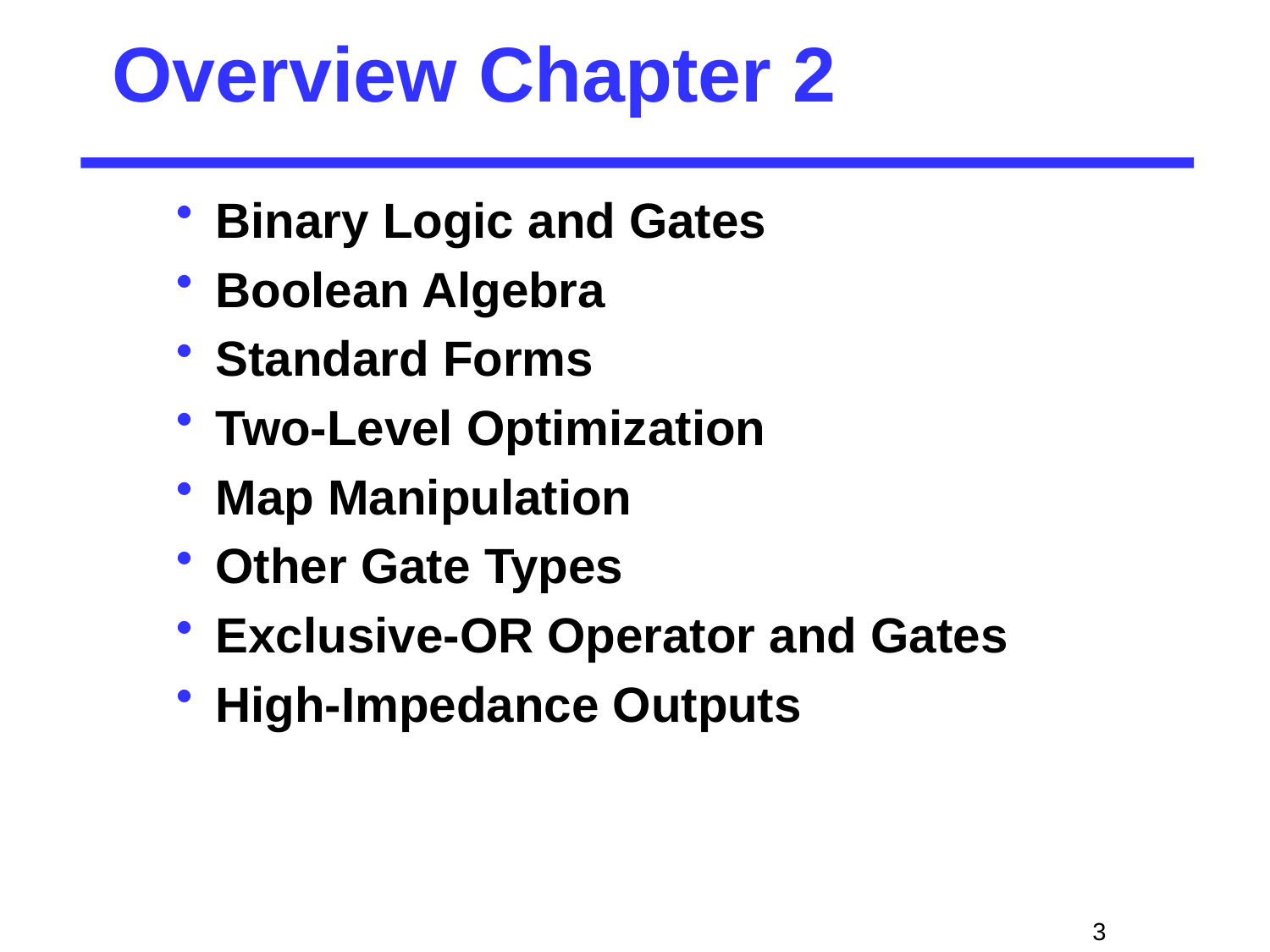

# Overview Chapter 2
Binary Logic and Gates
Boolean Algebra
Standard Forms
Two-Level Optimization
Map Manipulation
Other Gate Types
Exclusive-OR Operator and Gates
High-Impedance Outputs